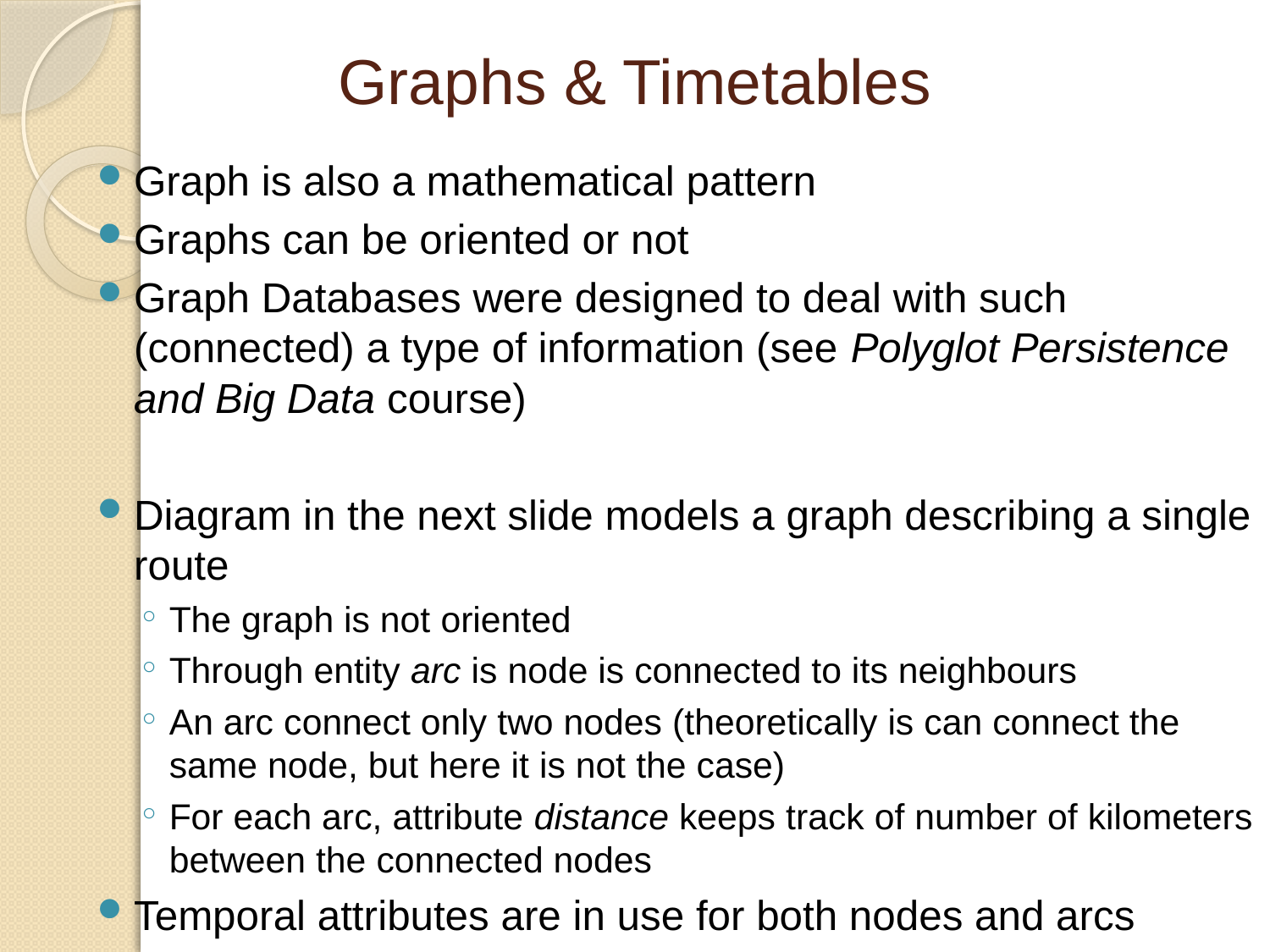

# Graphs & Timetables
Graph is also a mathematical pattern
Graphs can be oriented or not
Graph Databases were designed to deal with such (connected) a type of information (see Polyglot Persistence and Big Data course)

Diagram in the next slide models a graph describing a single route
The graph is not oriented
Through entity arc is node is connected to its neighbours
An arc connect only two nodes (theoretically is can connect the same node, but here it is not the case)
For each arc, attribute distance keeps track of number of kilometers between the connected nodes
Temporal attributes are in use for both nodes and arcs